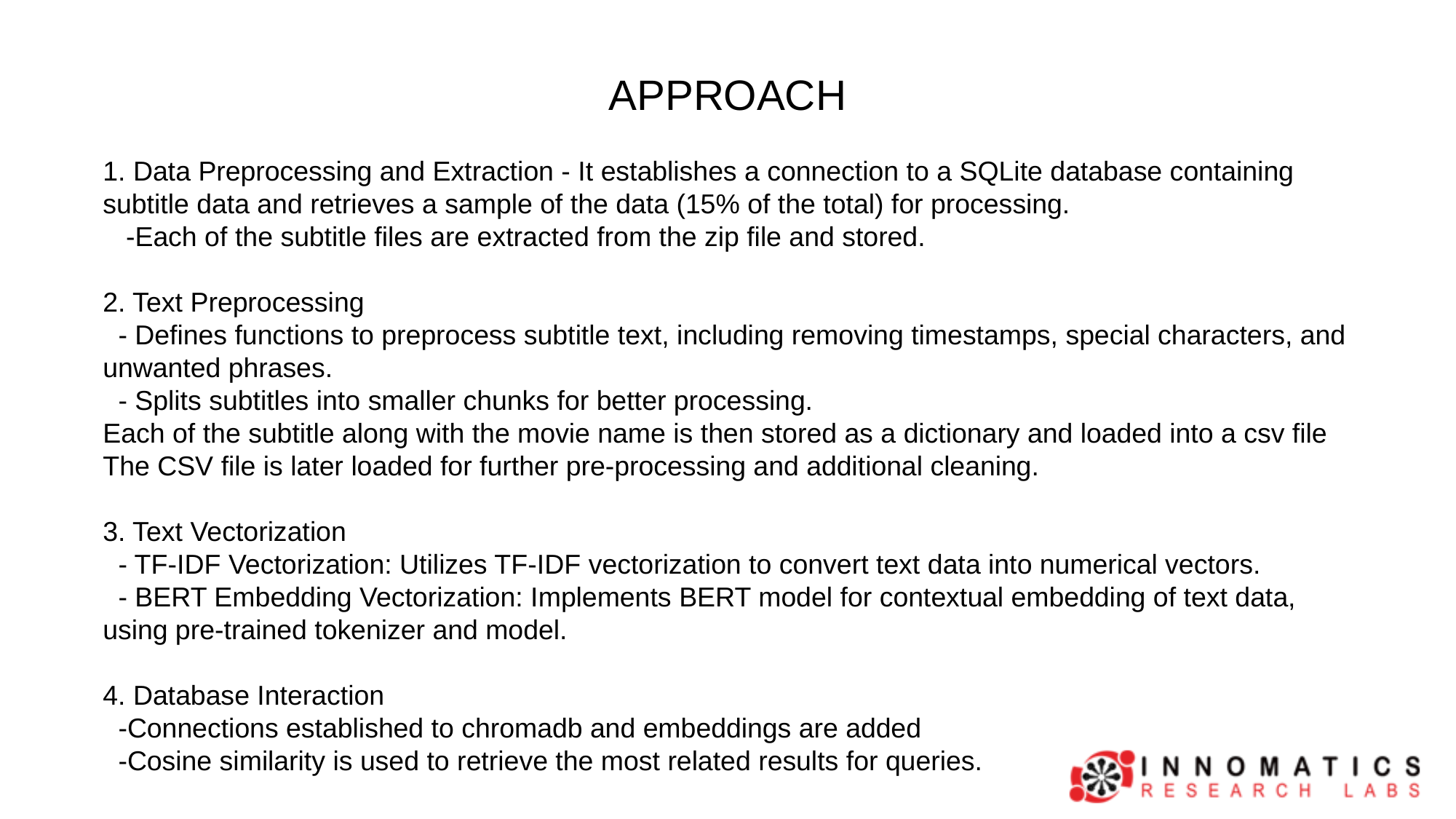

APPROACH
1. Data Preprocessing and Extraction - It establishes a connection to a SQLite database containing subtitle data and retrieves a sample of the data (15% of the total) for processing.
   -Each of the subtitle files are extracted from the zip file and stored.

2. Text Preprocessing
  - Defines functions to preprocess subtitle text, including removing timestamps, special characters, and unwanted phrases.
  - Splits subtitles into smaller chunks for better processing.
Each of the subtitle along with the movie name is then stored as a dictionary and loaded into a csv file
The CSV file is later loaded for further pre-processing and additional cleaning.

3. Text Vectorization
  - TF-IDF Vectorization: Utilizes TF-IDF vectorization to convert text data into numerical vectors.
  - BERT Embedding Vectorization: Implements BERT model for contextual embedding of text data, using pre-trained tokenizer and model.

4. Database Interaction
  -Connections established to chromadb and embeddings are added
  -Cosine similarity is used to retrieve the most related results for queries.